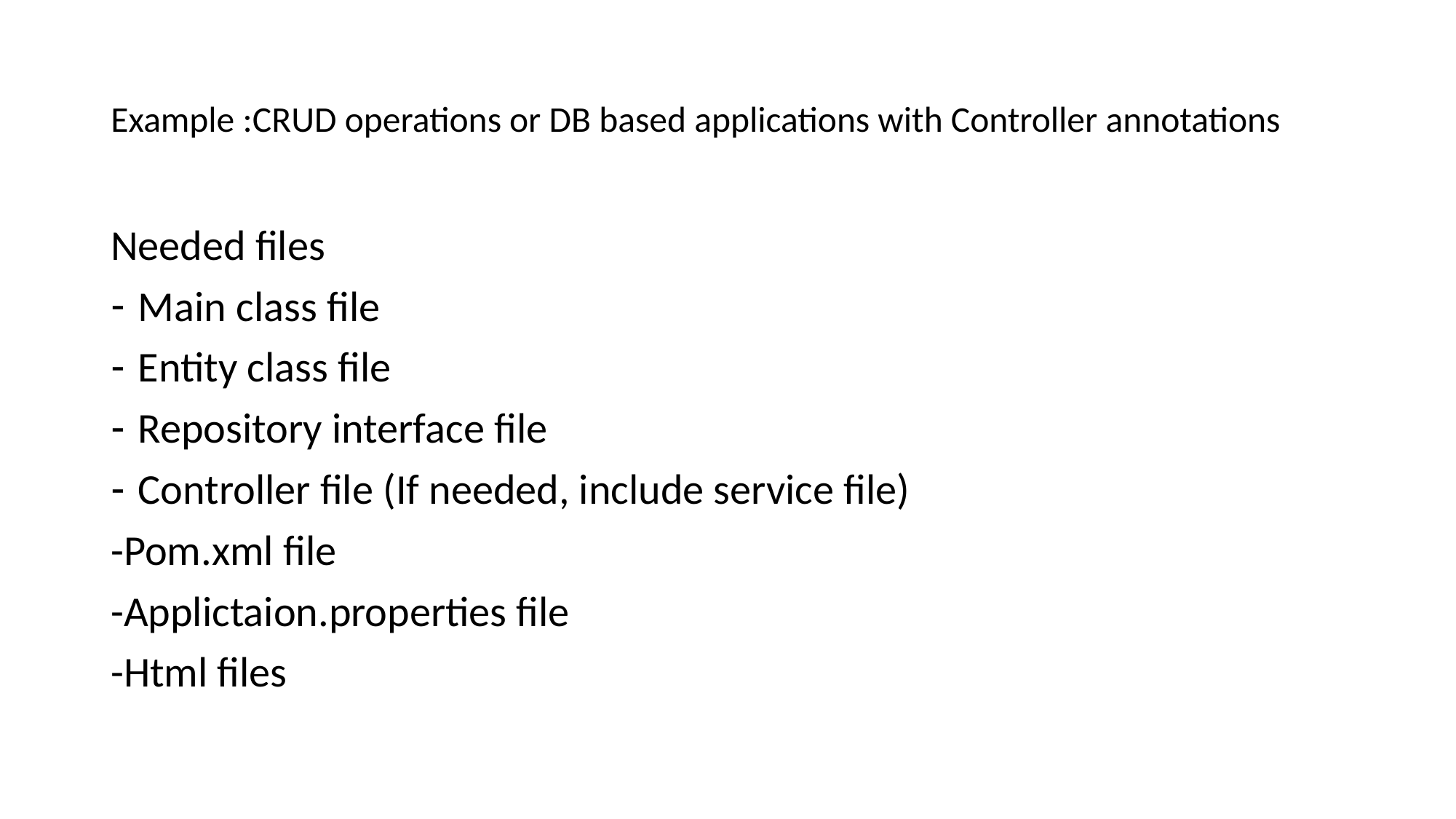

# Example :CRUD operations or DB based applications with Controller annotations
Needed files
Main class file
Entity class file
Repository interface file
Controller file (If needed, include service file)
-Pom.xml file
-Applictaion.properties file
-Html files